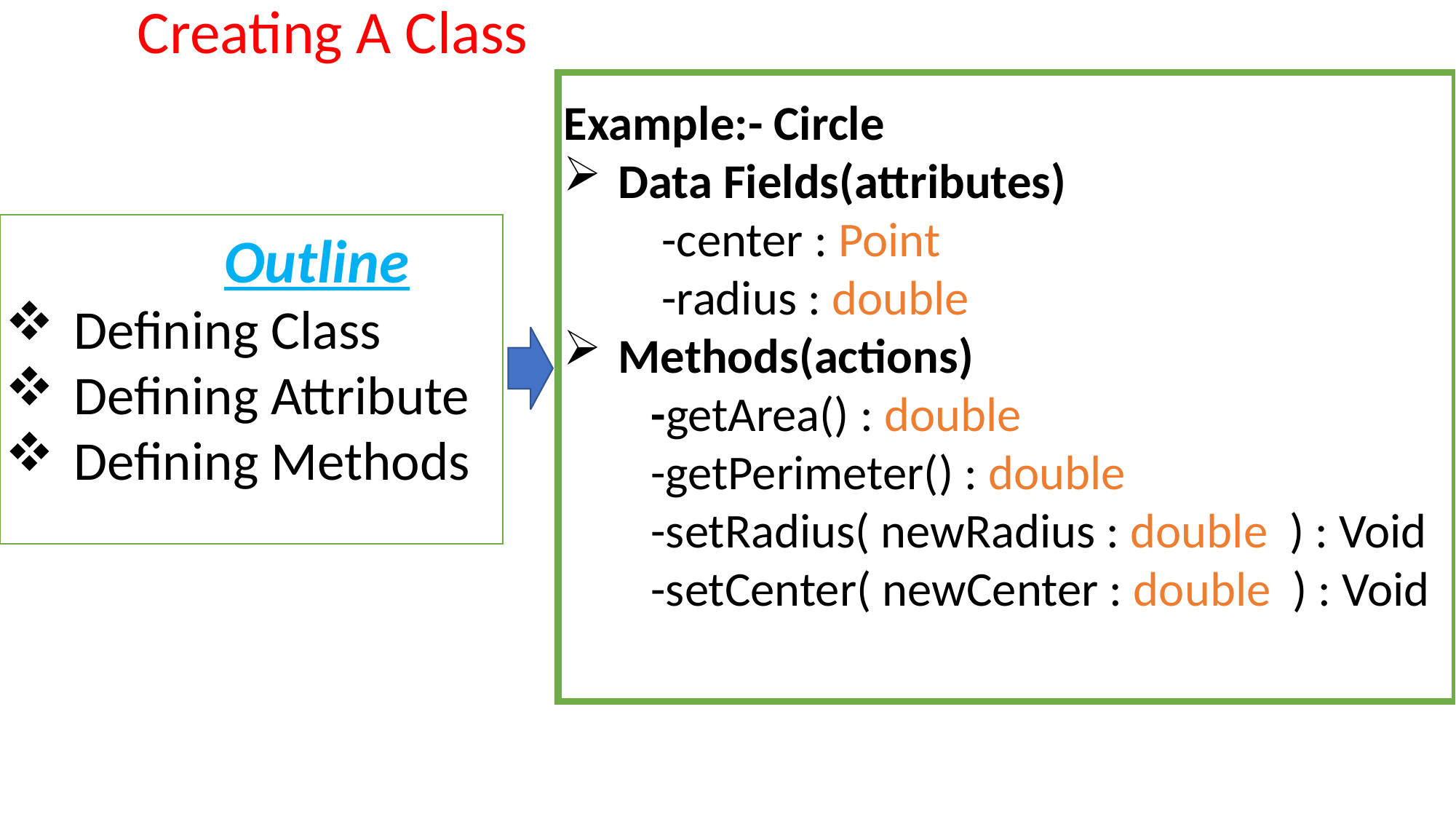

Creating A Class

Example:- Circle
Data Fields(attributes)
         -center : Point
         -radius : double
Methods(actions)
        -getArea() : double
        -getPerimeter() : double
        -setRadius( newRadius : double  ) : Void
        -setCenter( newCenter : double  ) : Void

Outline
Defining Class
Defining Attribute
Defining Methods